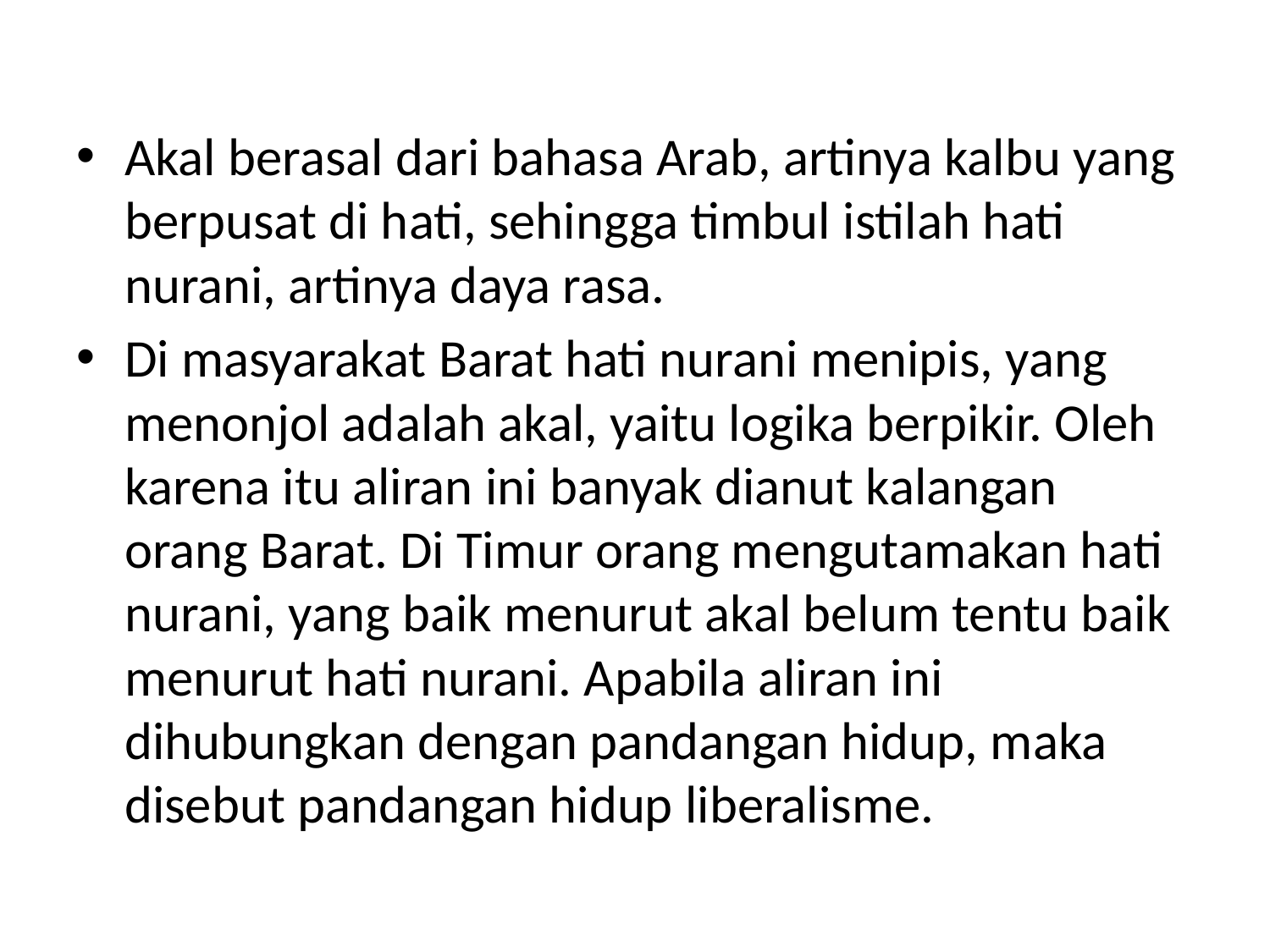

#
Akal berasal dari bahasa Arab, artinya kalbu yang berpusat di hati, sehingga timbul istilah hati nurani, artinya daya rasa.
Di masyarakat Barat hati nurani menipis, yang menonjol adalah akal, yaitu logika berpikir. Oleh karena itu aliran ini banyak dianut kalangan orang Barat. Di Timur orang mengutamakan hati nurani, yang baik menurut akal belum tentu baik menurut hati nurani. Apabila aliran ini dihubungkan dengan pandangan hidup, maka  disebut pandangan hidup liberalisme.